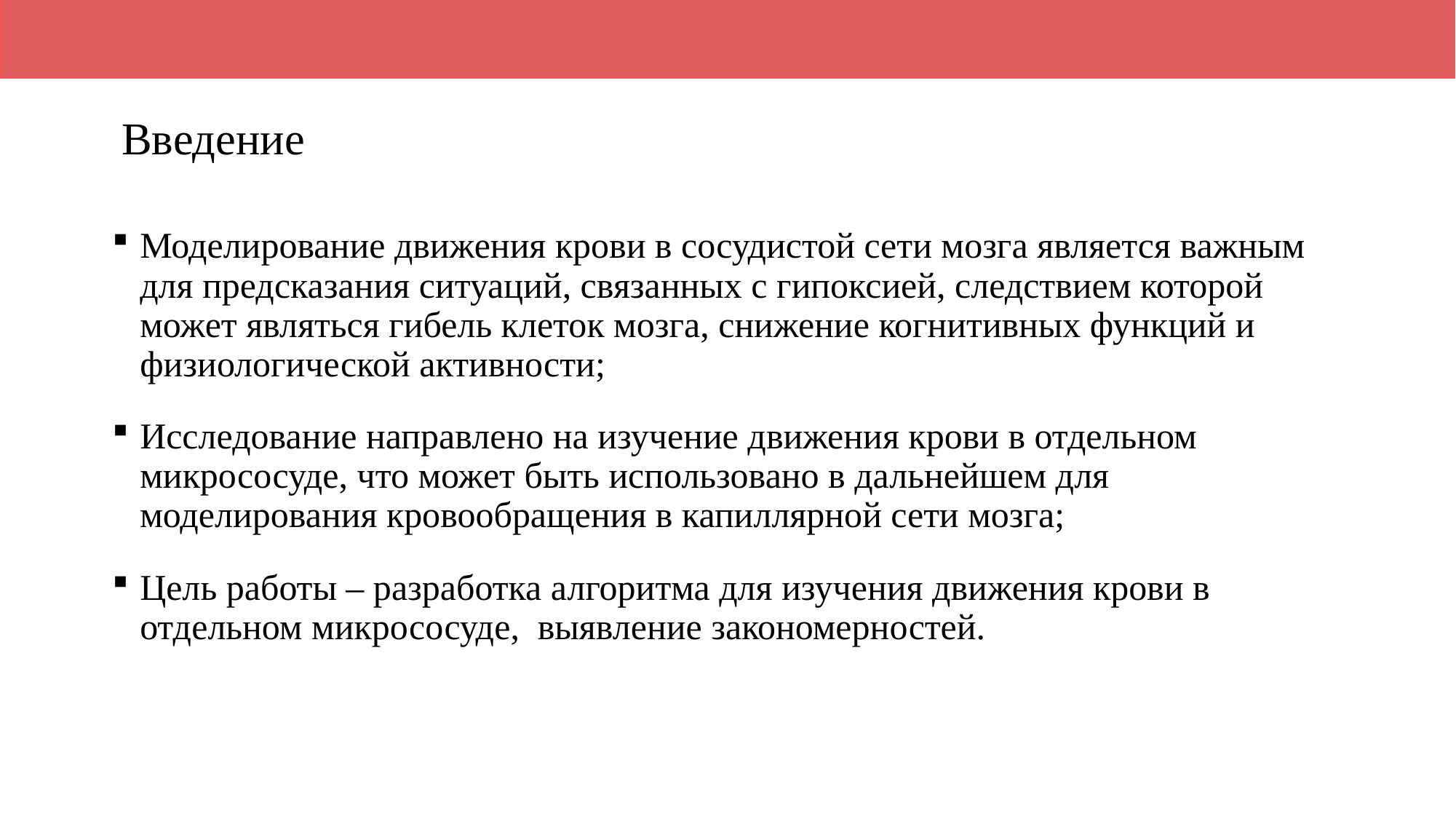

# Введение
Моделирование движения крови в сосудистой сети мозга является важным для предсказания ситуаций, связанных с гипоксией, следствием которой может являться гибель клеток мозга, снижение когнитивных функций и физиологической активности;
Исследование направлено на изучение движения крови в отдельном микрососуде, что может быть использовано в дальнейшем для моделирования кровообращения в капиллярной сети мозга;
Цель работы – разработка алгоритма для изучения движения крови в отдельном микрососуде,  выявление закономерностей.